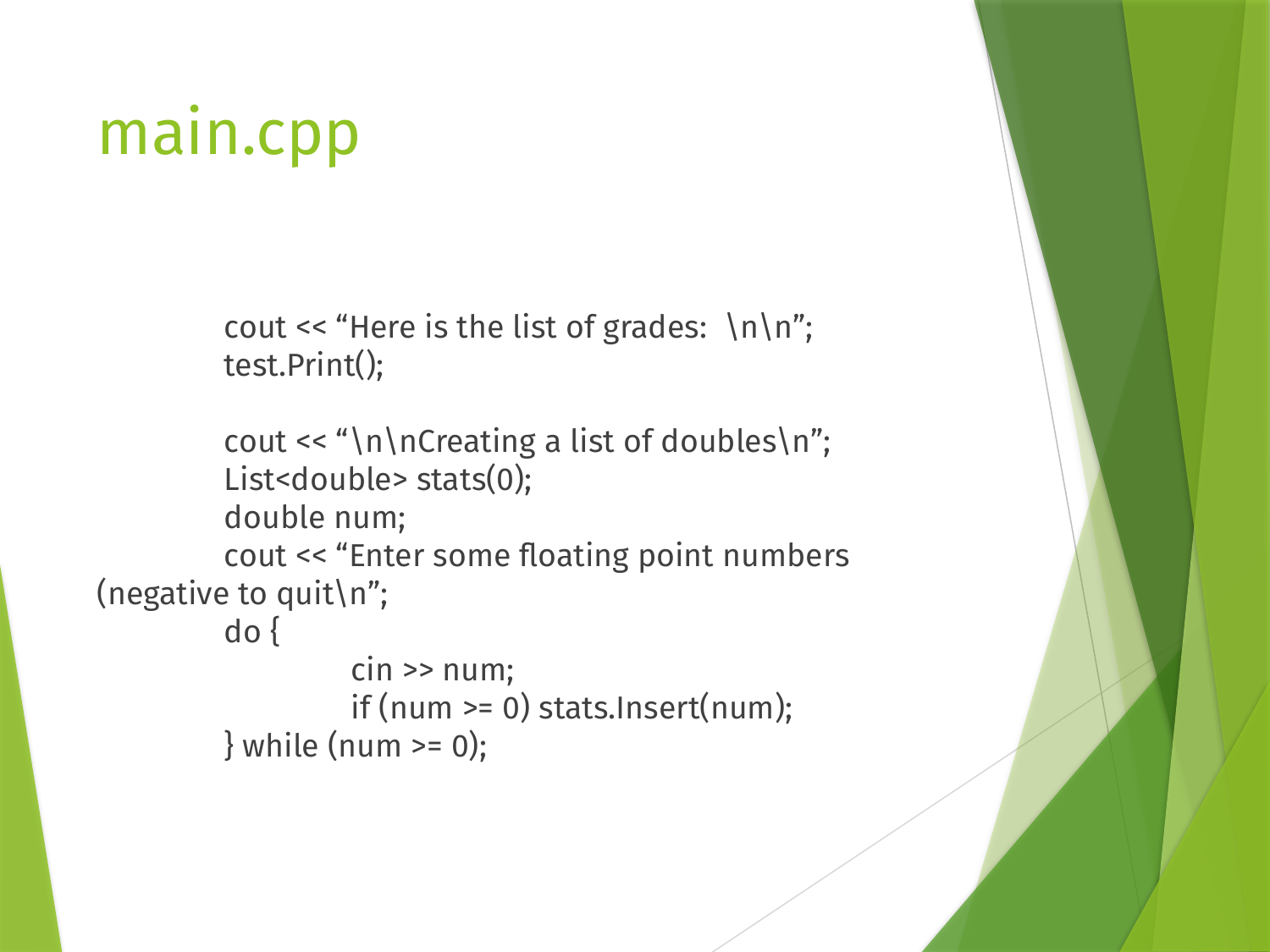

# main.cpp
	cout << “Here is the list of grades:  \n\n”;
	test.Print();

	cout << “\n\nCreating a list of doubles\n”;
	List<double> stats(0);
	double num;
	cout << “Enter some floating point numbers (negative to quit\n”;
	do {
		cin >> num;
		if (num >= 0) stats.Insert(num);
	} while (num >= 0);